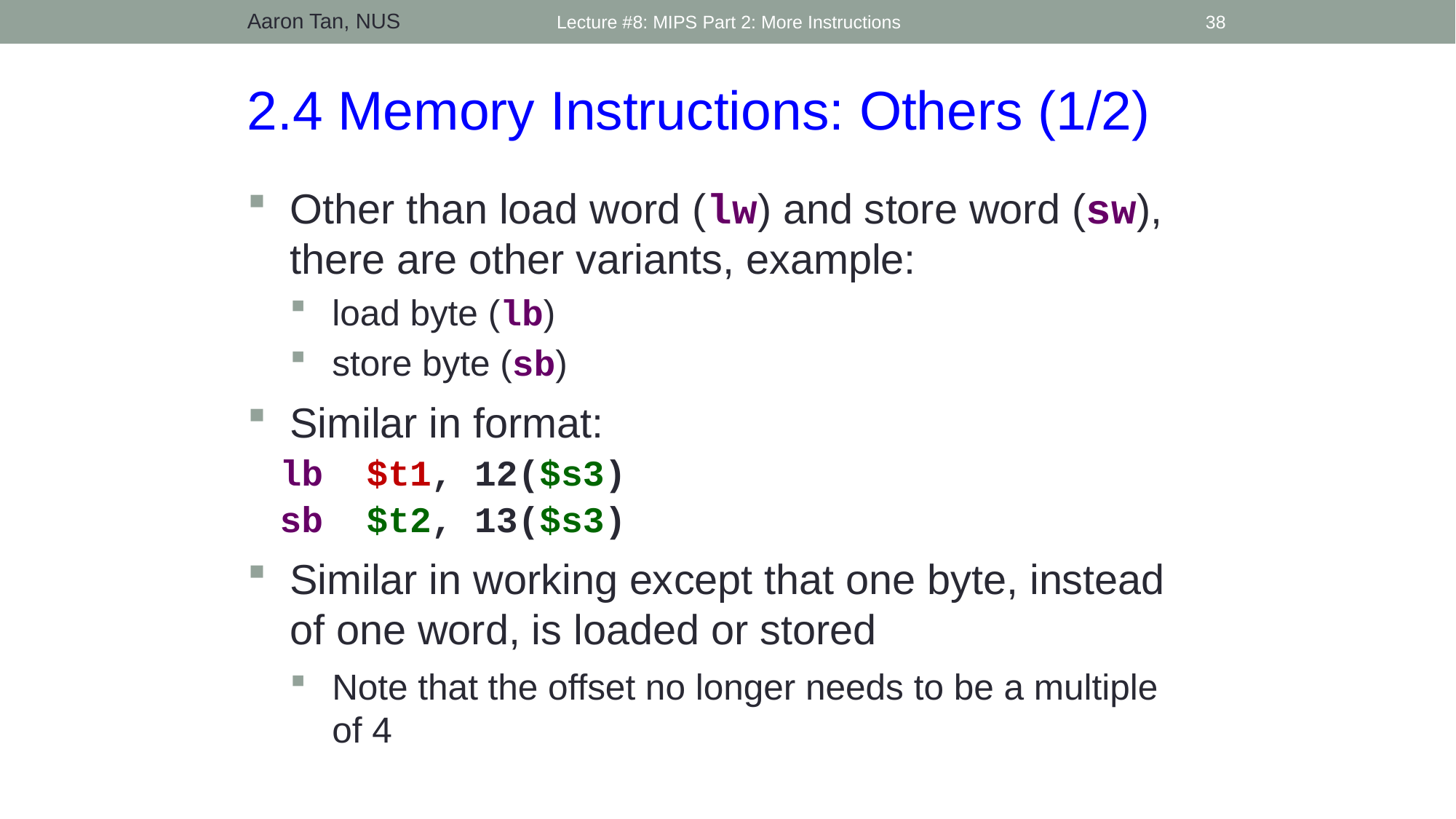

Aaron Tan, NUS
Lecture #8: MIPS Part 2: More Instructions
38
2.4 Memory Instructions: Others (1/2)
Other than load word (lw) and store word (sw), there are other variants, example:
load byte (lb)
store byte (sb)
Similar in format:
	lb  $t1, 12($s3)
	sb  $t2, 13($s3)
Similar in working except that one byte, instead of one word, is loaded or stored
Note that the offset no longer needs to be a multiple of 4